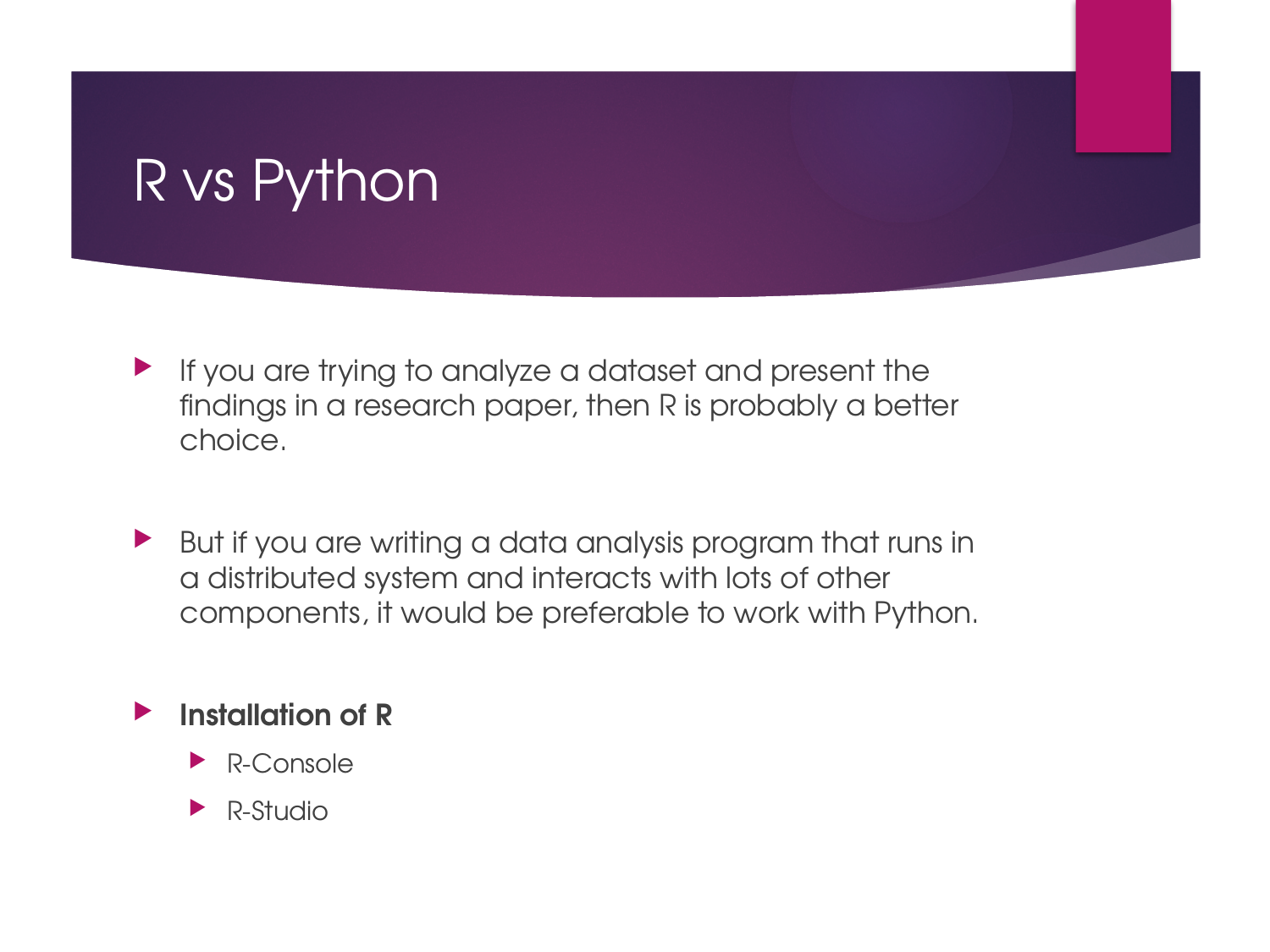

# R vs Python
If you are trying to analyze a dataset and present the findings in a research paper, then R is probably a better choice.

But if you are writing a data analysis program that runs in a distributed system and interacts with lots of other components, it would be preferable to work with Python.

Installation of R
R-Console
R-Studio